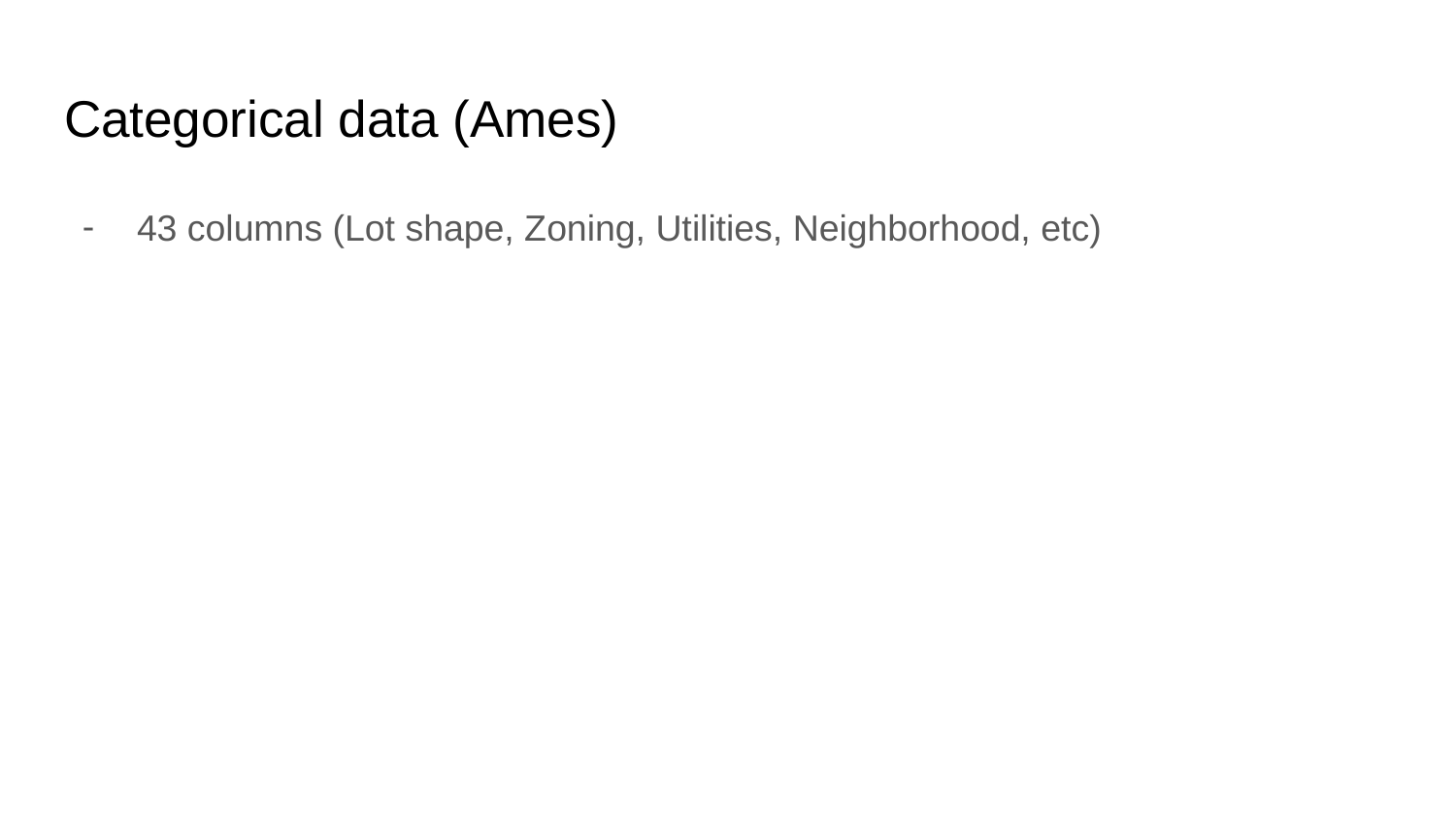

# Categorical data (Ames)
43 columns (Lot shape, Zoning, Utilities, Neighborhood, etc)